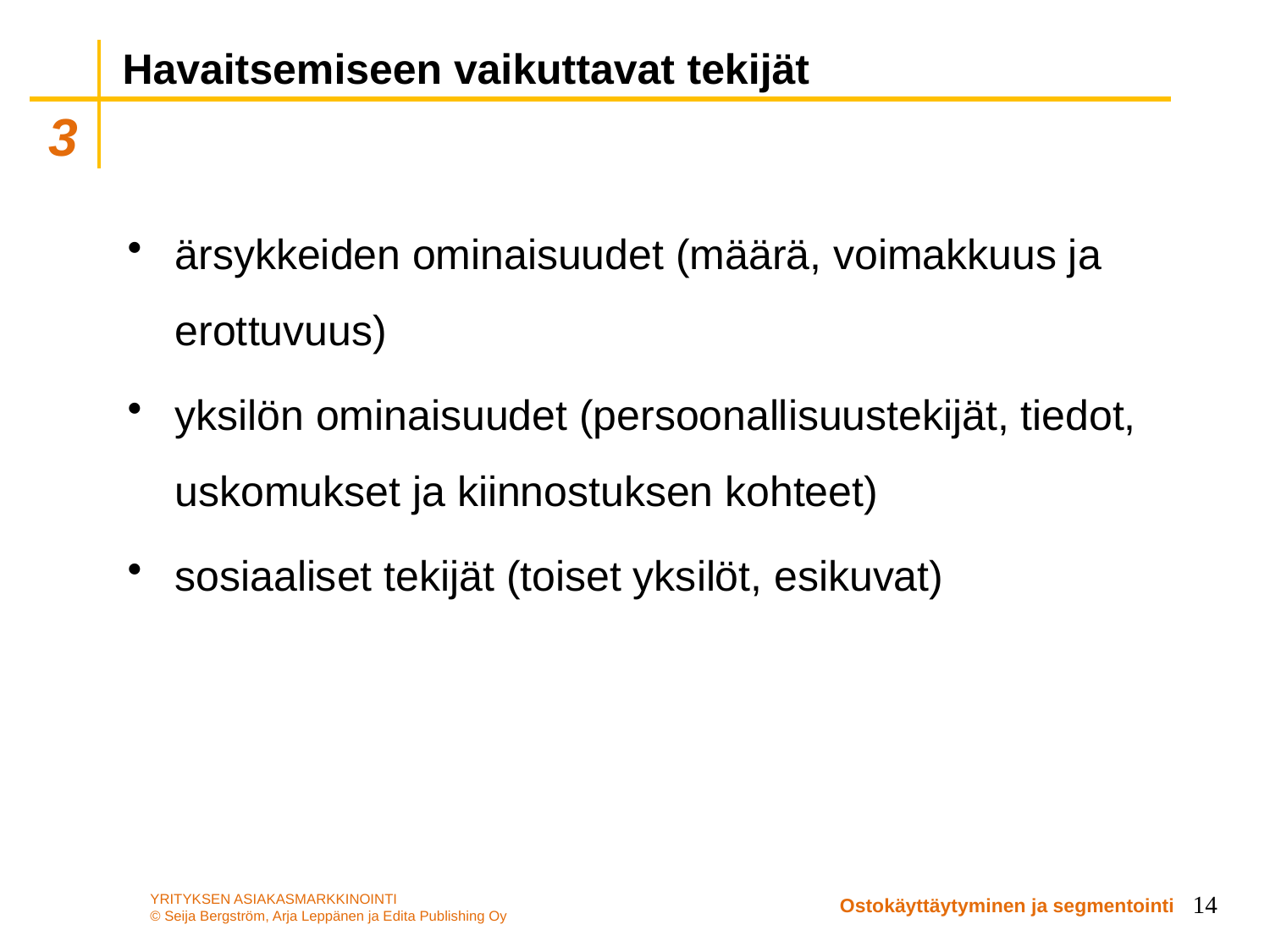

# Havaitsemiseen vaikuttavat tekijät

ärsykkeiden ominaisuudet (määrä, voimakkuus ja erottuvuus)
yksilön ominaisuudet (persoonallisuustekijät, tiedot, uskomukset ja kiinnostuksen kohteet)
sosiaaliset tekijät (toiset yksilöt, esikuvat)
14